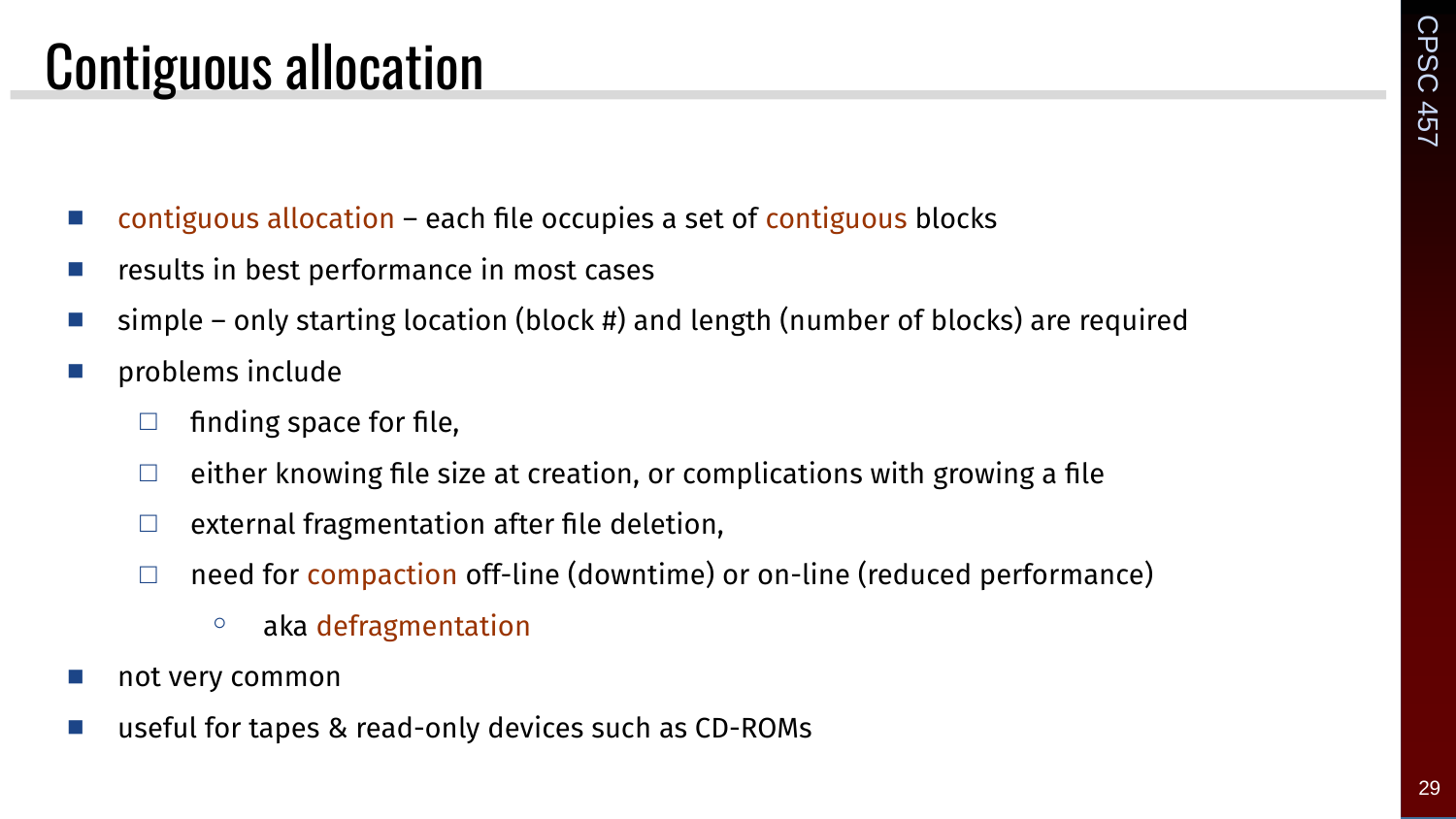

# Contiguous allocation
contiguous allocation – each file occupies a set of contiguous blocks
results in best performance in most cases
simple – only starting location (block #) and length (number of blocks) are required
problems include
finding space for file,
either knowing file size at creation, or complications with growing a file
external fragmentation after file deletion,
need for compaction off-line (downtime) or on-line (reduced performance)
aka defragmentation
not very common
useful for tapes & read-only devices such as CD-ROMs